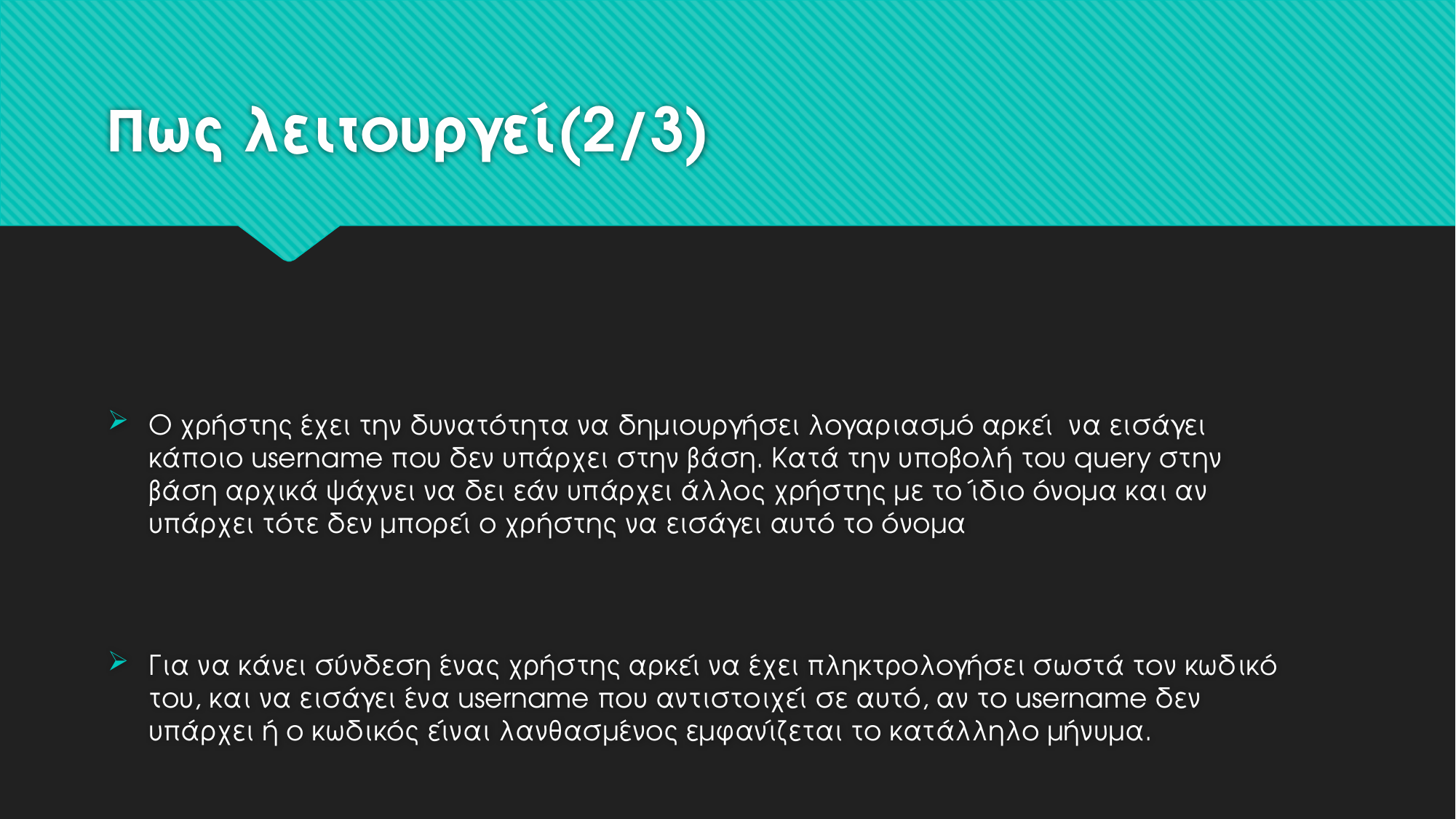

# Πως λειτουργεί(2/3)

Ο χρήστης έχει την δυνατότητα να δημιουργήσει λογαριασμό αρκεί  να εισάγει κάποιο username που δεν υπάρχει στην βάση. Κατά την υποβολή του query στην βάση αρχικά ψάχνει να δει εάν υπάρχει άλλος χρήστης με το ίδιο όνομα και αν υπάρχει τότε δεν μπορεί ο χρήστης να εισάγει αυτό το όνομα

Για να κάνει σύνδεση ένας χρήστης αρκεί να έχει πληκτρολογήσει σωστά τον κωδικό του, και να εισάγει ένα username που αντιστοιχεί σε αυτό, αν το username δεν υπάρχει ή ο κωδικός είναι λανθασμένος εμφανίζεται το κατάλληλο μήνυμα.